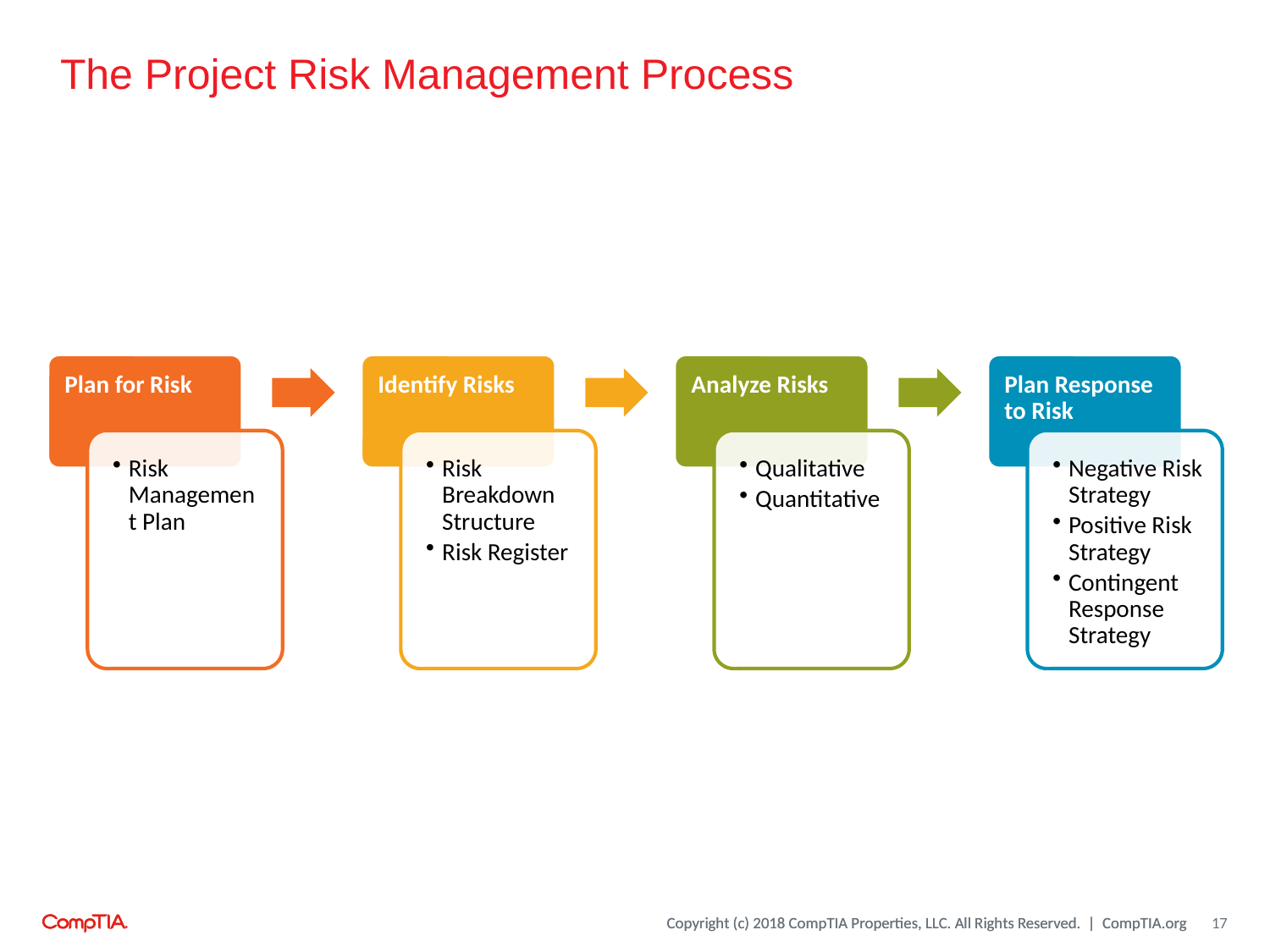

# The Project Risk Management Process
Plan for Risk
Risk Management Plan

Identify Risks
Risk Breakdown Structure
Risk Register

Analyze Risks
Qualitative
Quantitative

Plan Response to Risk
Negative Risk Strategy
Positive Risk Strategy
Contingent Response Strategy
17